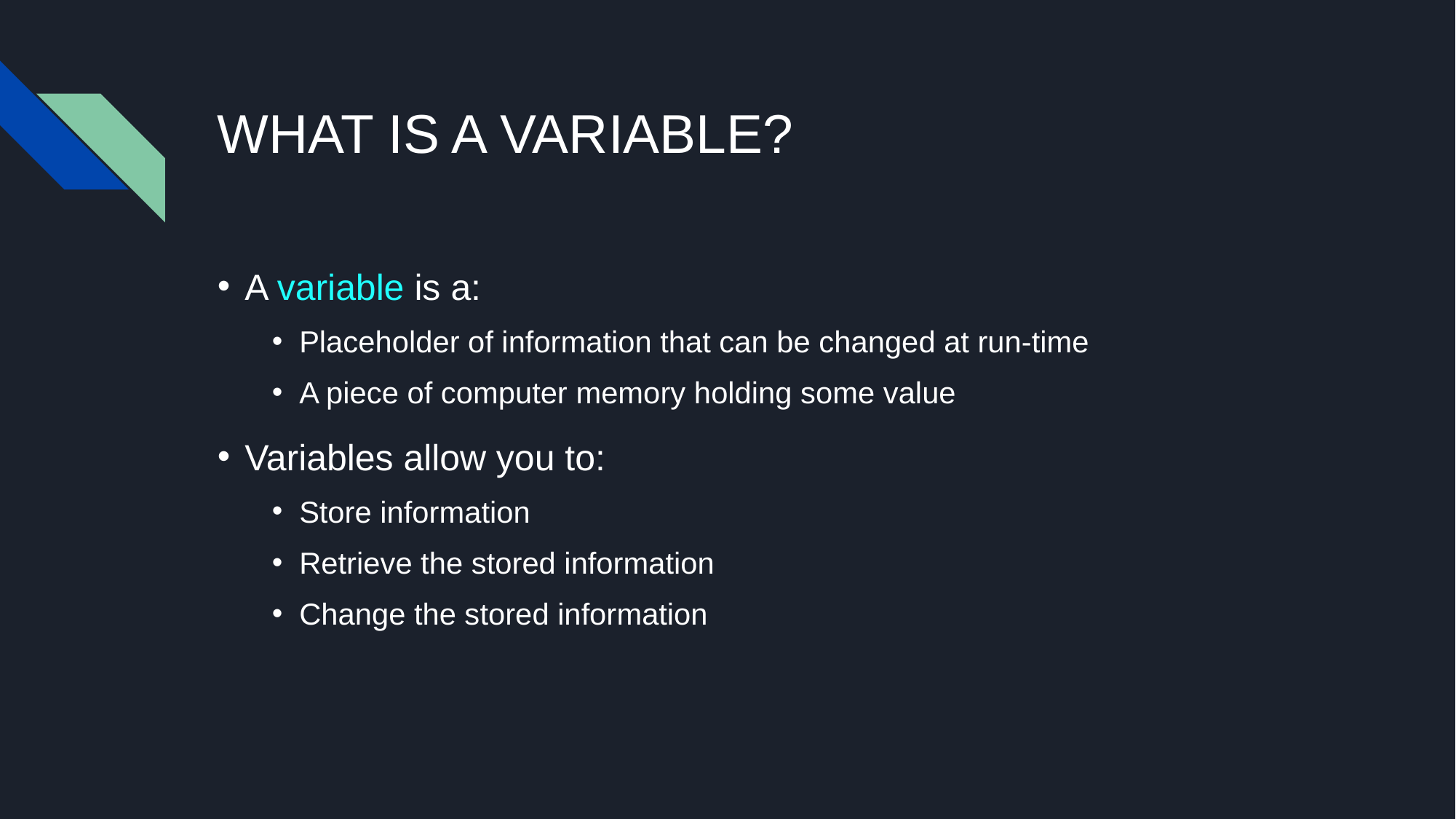

# WHAT IS A VARIABLE?
A variable is a:
Placeholder of information that can be changed at run-time
A piece of computer memory holding some value
Variables allow you to:
Store information
Retrieve the stored information
Change the stored information